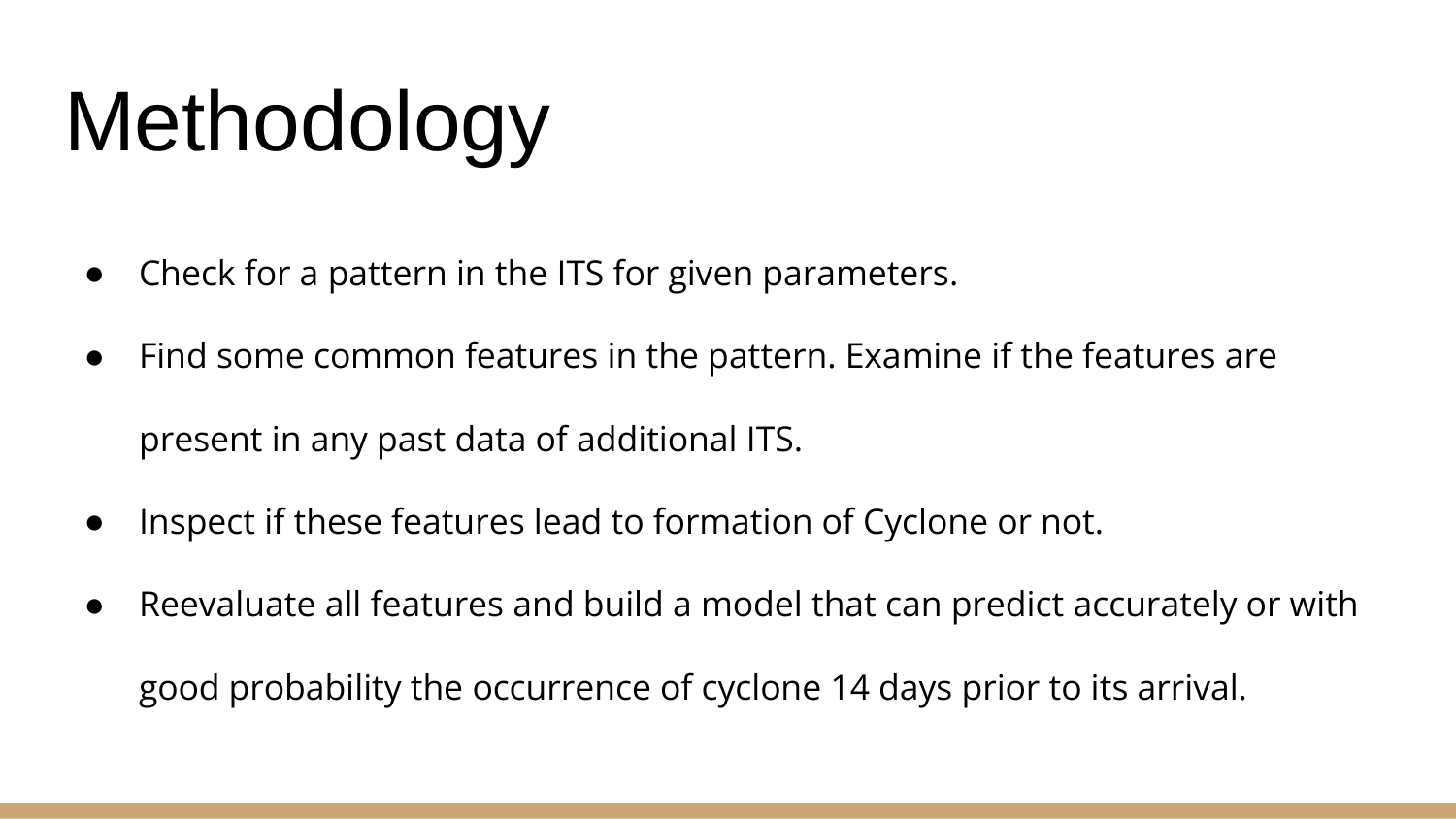

# Methodology
Check for a pattern in the ITS for given parameters.
Find some common features in the pattern. Examine if the features are present in any past data of additional ITS.
Inspect if these features lead to formation of Cyclone or not.
Reevaluate all features and build a model that can predict accurately or with  good probability the occurrence of cyclone 14 days prior to its arrival.